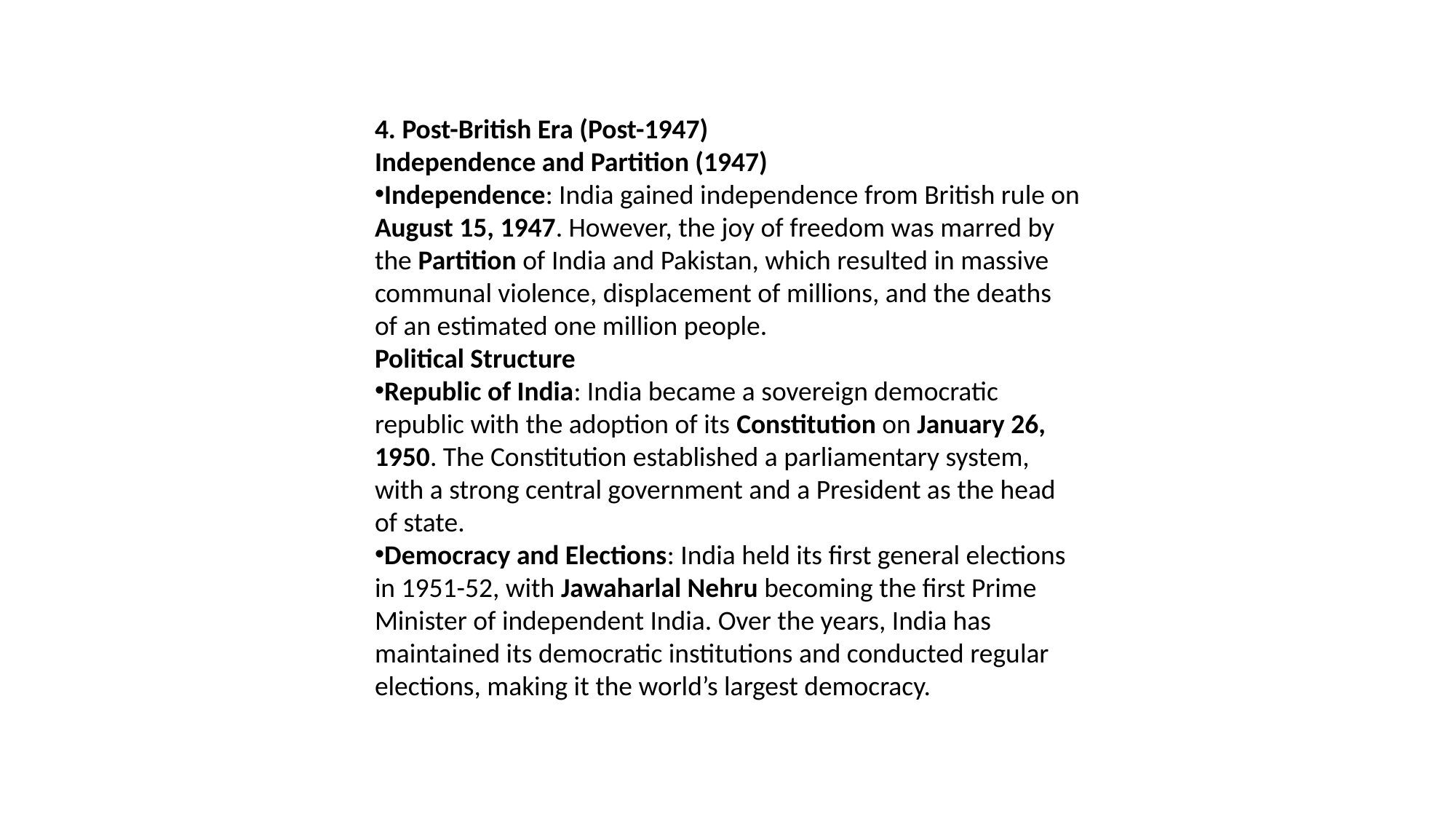

4. Post-British Era (Post-1947)
Independence and Partition (1947)
Independence: India gained independence from British rule on August 15, 1947. However, the joy of freedom was marred by the Partition of India and Pakistan, which resulted in massive communal violence, displacement of millions, and the deaths of an estimated one million people.
Political Structure
Republic of India: India became a sovereign democratic republic with the adoption of its Constitution on January 26, 1950. The Constitution established a parliamentary system, with a strong central government and a President as the head of state.
Democracy and Elections: India held its first general elections in 1951-52, with Jawaharlal Nehru becoming the first Prime Minister of independent India. Over the years, India has maintained its democratic institutions and conducted regular elections, making it the world’s largest democracy.